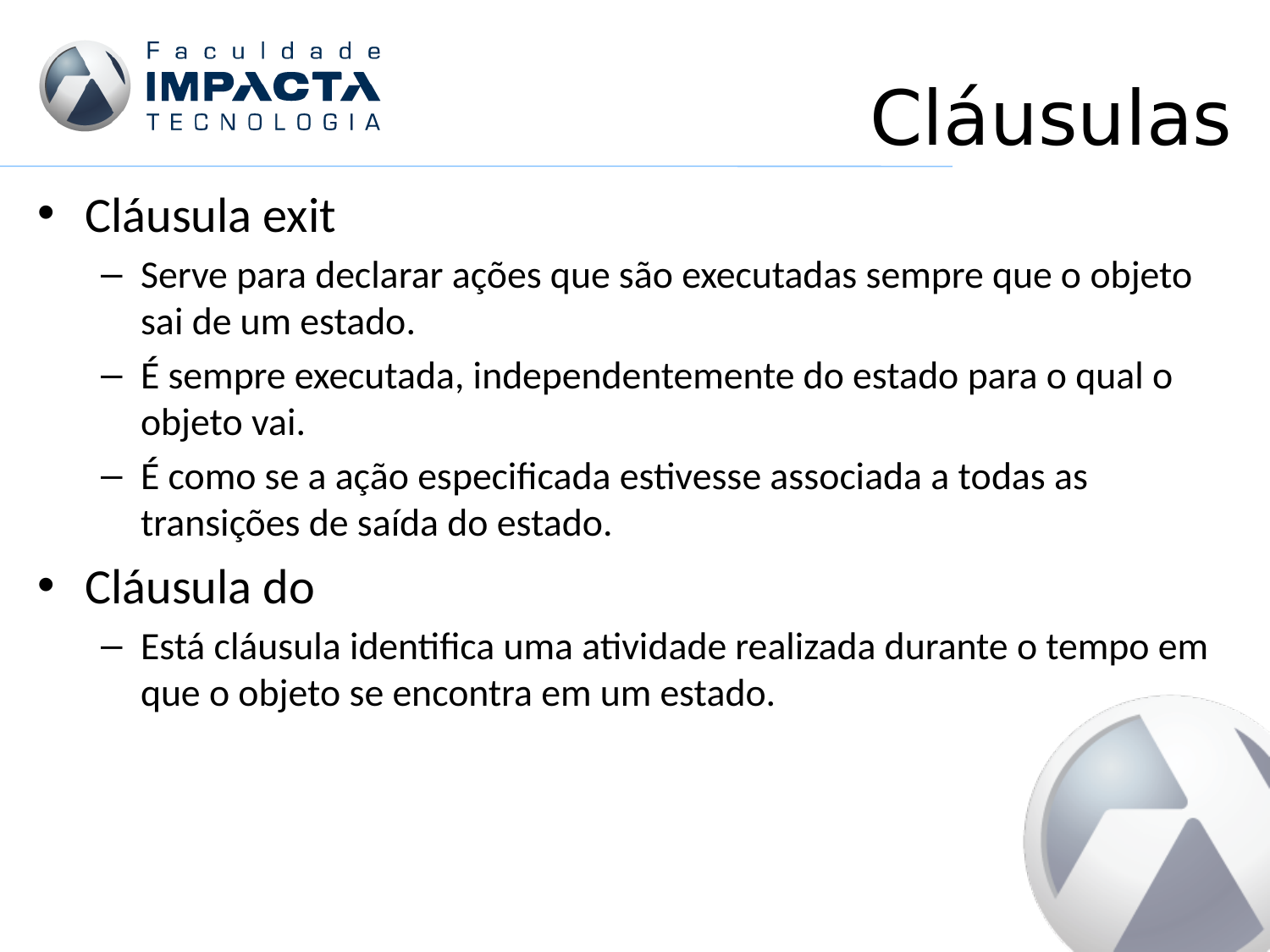

# Cláusulas
Cláusula exit
Serve para declarar ações que são executadas sempre que o objeto sai de um estado.
É sempre executada, independentemente do estado para o qual o objeto vai.
É como se a ação especificada estivesse associada a todas as transições de saída do estado.
Cláusula do
Está cláusula identifica uma atividade realizada durante o tempo em que o objeto se encontra em um estado.